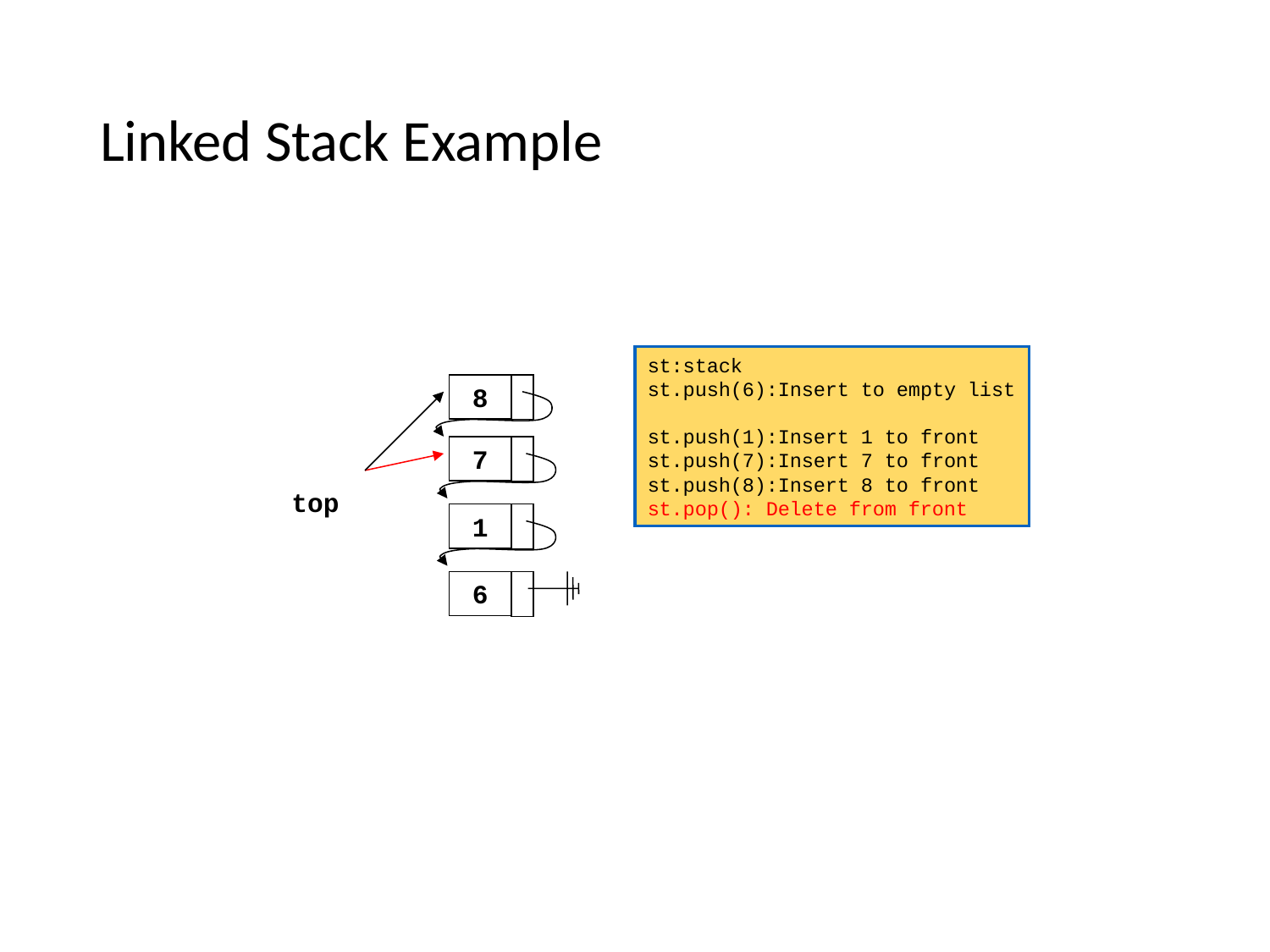

# Linked Stack Example
st:stack
st.push(6):Insert to empty list
st.push(1):Insert 1 to front
st.push(7):Insert 7 to front
st.push(8):Insert 8 to front
st.pop(): Delete from front
8

7

  top

1

6